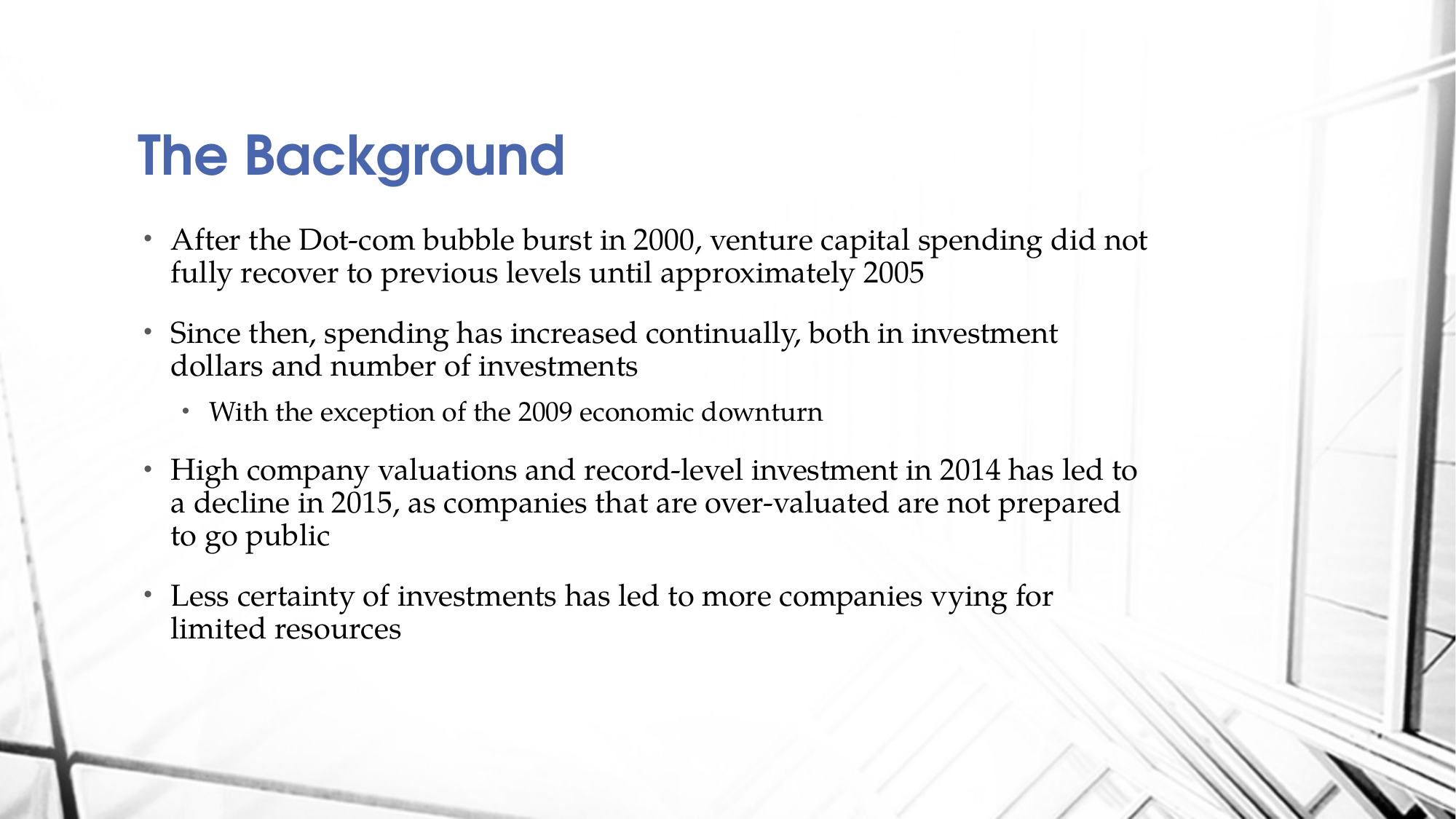

# The Background
After the Dot-com bubble burst in 2000, venture capital spending did not fully recover to previous levels until approximately 2005
Since then, spending has increased continually, both in investment dollars and number of investments
With the exception of the 2009 economic downturn
High company valuations and record-level investment in 2014 has led to a decline in 2015, as companies that are over-valuated are not prepared to go public
Less certainty of investments has led to more companies vying for limited resources